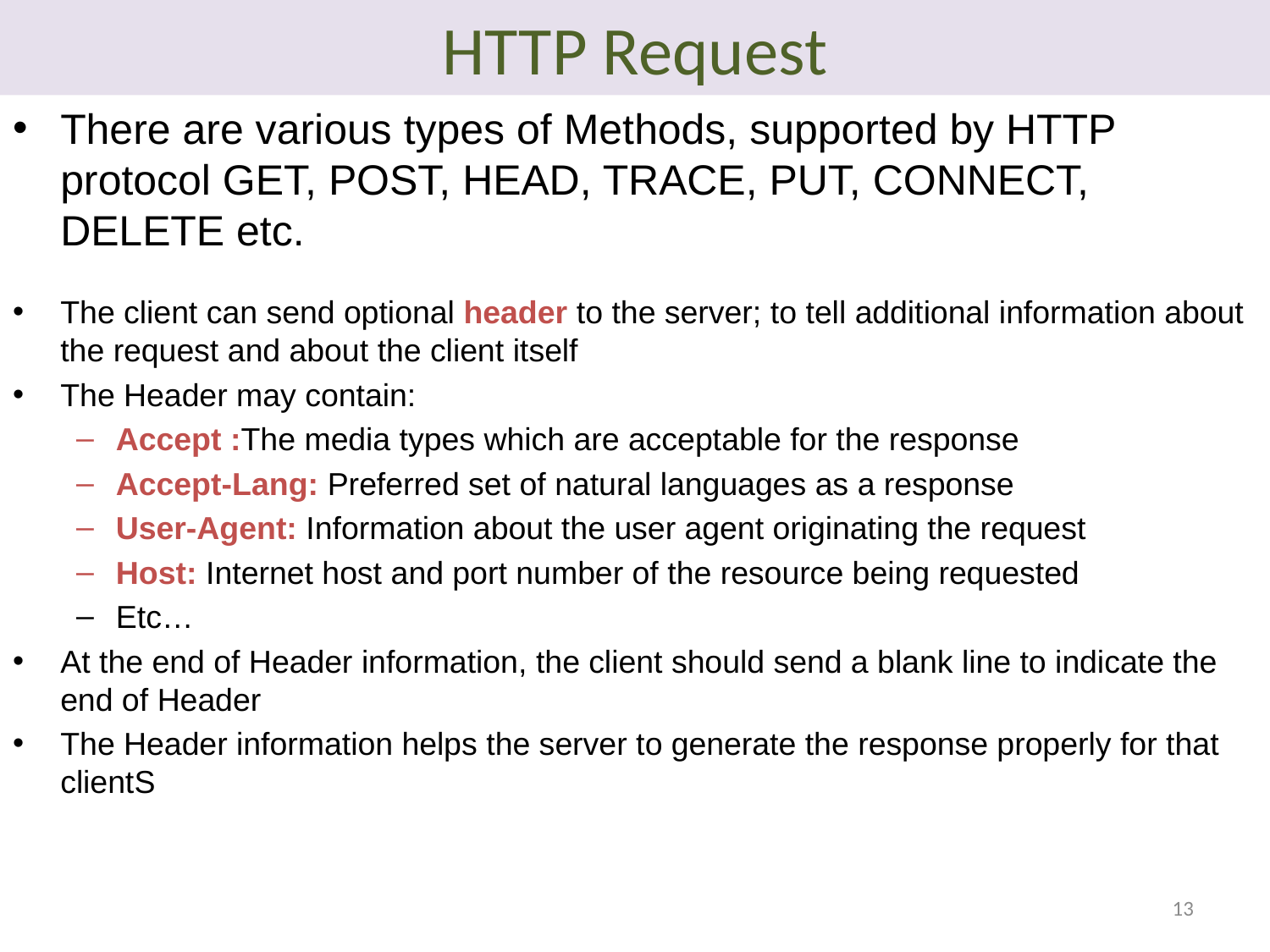

# HTTP Request
There are various types of Methods, supported by HTTP protocol GET, POST, HEAD, TRACE, PUT, CONNECT, DELETE etc.

The client can send optional header to the server; to tell additional information about the request and about the client itself
The Header may contain:
Accept :The media types which are acceptable for the response
Accept-Lang: Preferred set of natural languages as a response
User-Agent: Information about the user agent originating the request
Host: Internet host and port number of the resource being requested
Etc…
At the end of Header information, the client should send a blank line to indicate the end of Header
The Header information helps the server to generate the response properly for that clientS
13